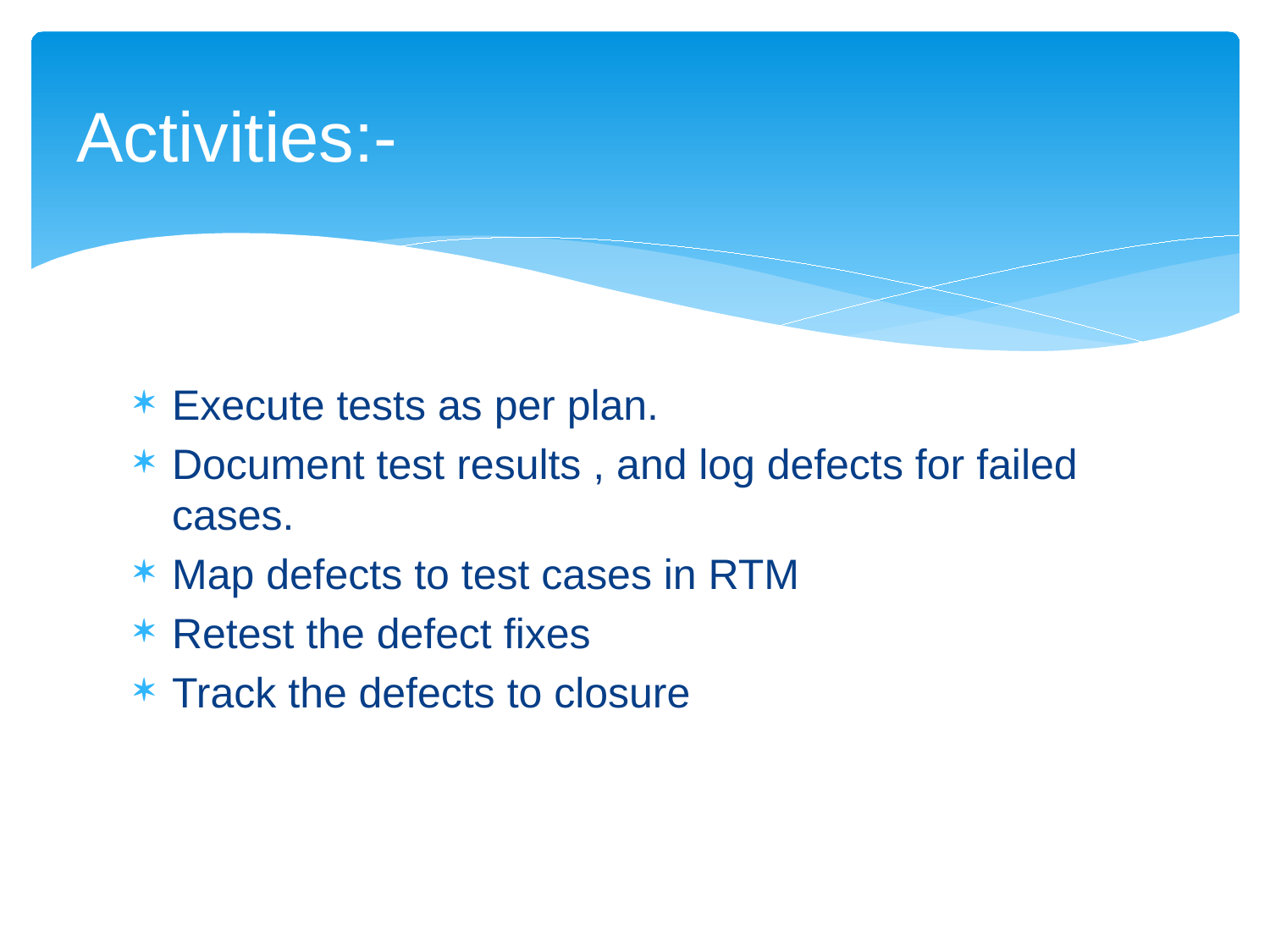

# Activities:-
Execute tests as per plan.
Document test results , and log defects for failed cases.
Map defects to test cases in RTM
Retest the defect fixes
Track the defects to closure